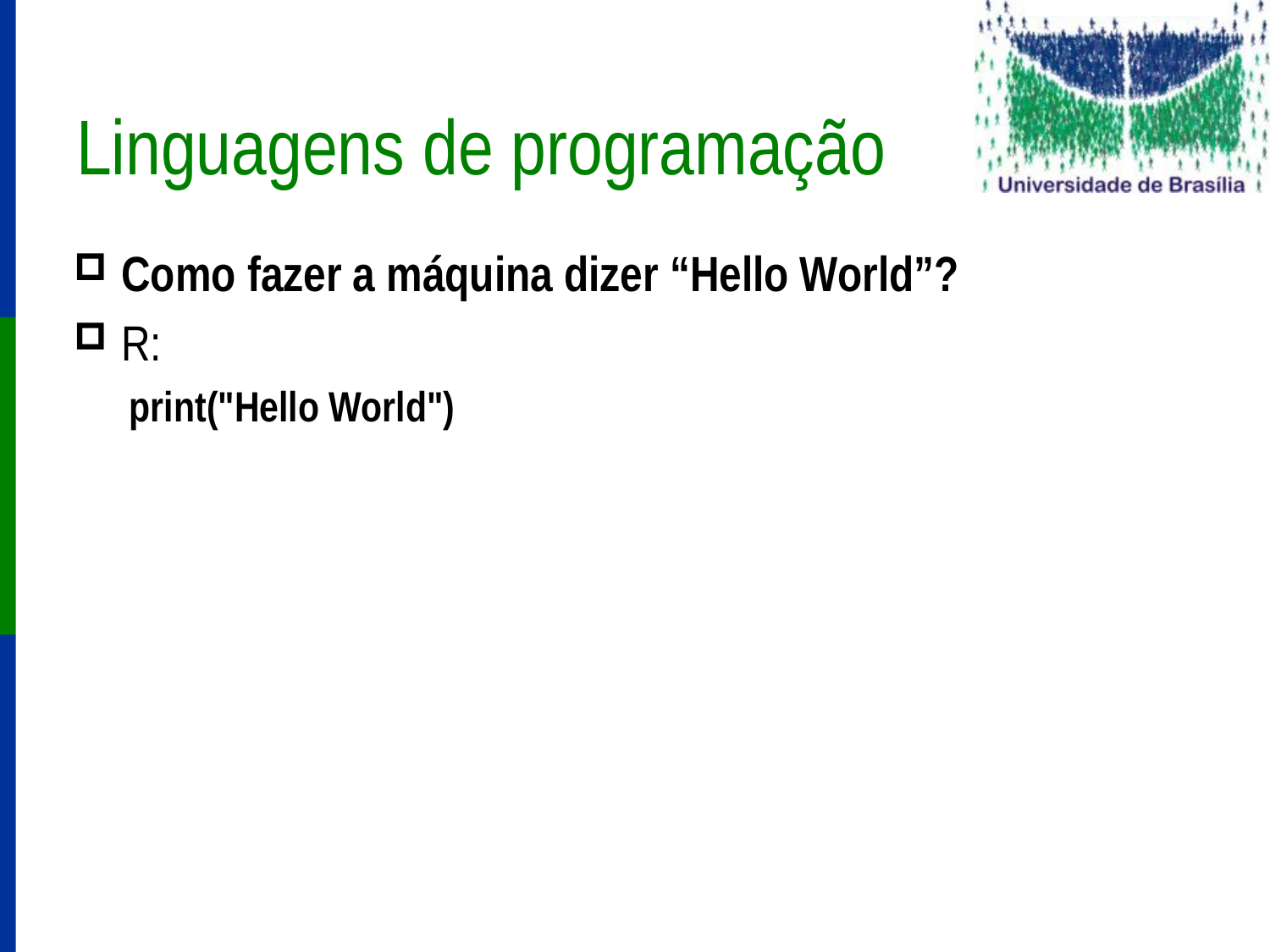

# Linguagens de programação
Como fazer a máquina dizer “Hello World”?
R:
print("Hello World")